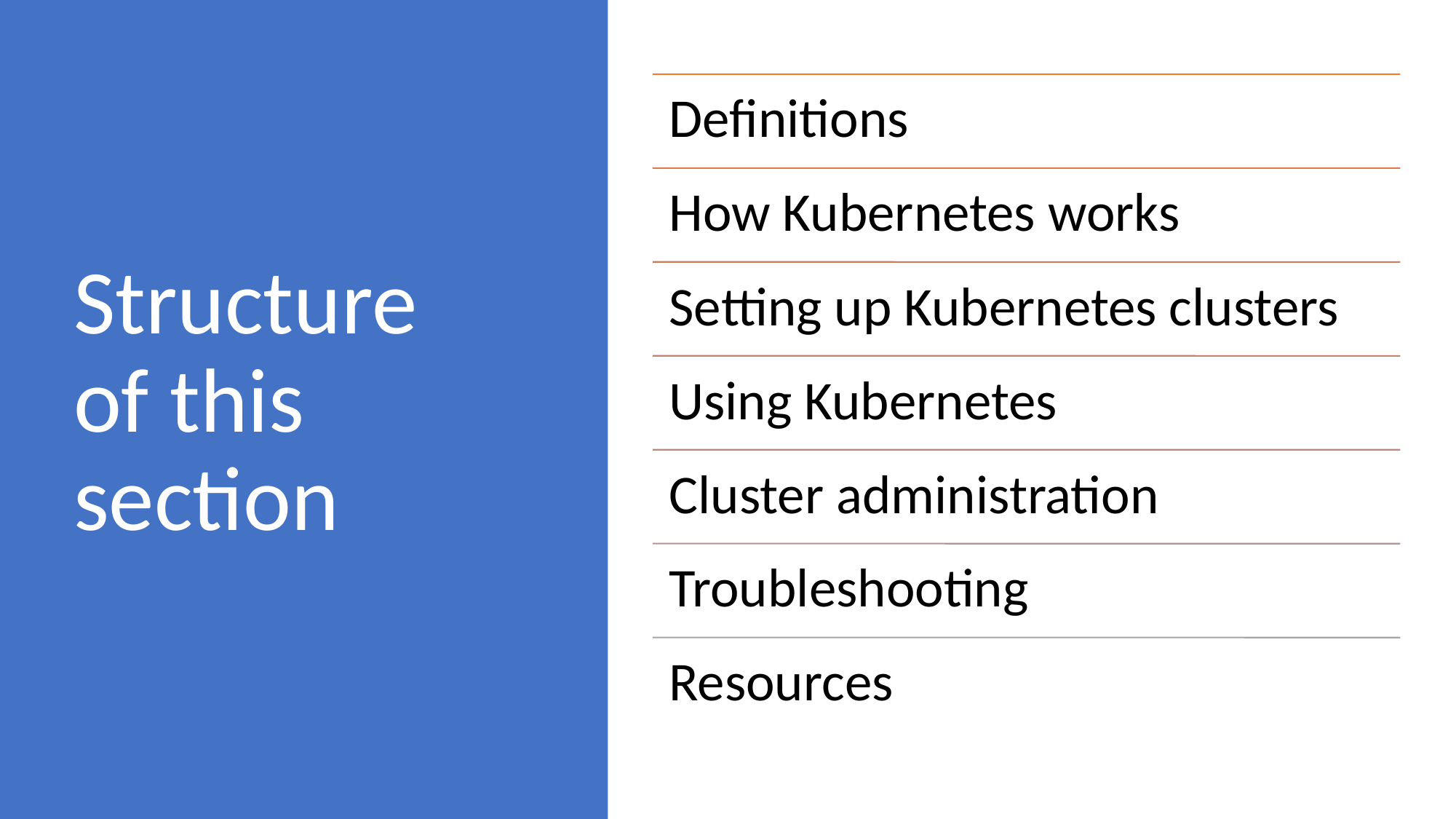

# Structure of this section
Definitions
How Kubernetes works
Setting up Kubernetes clusters
Using Kubernetes
Cluster administration
Troubleshooting
Resources